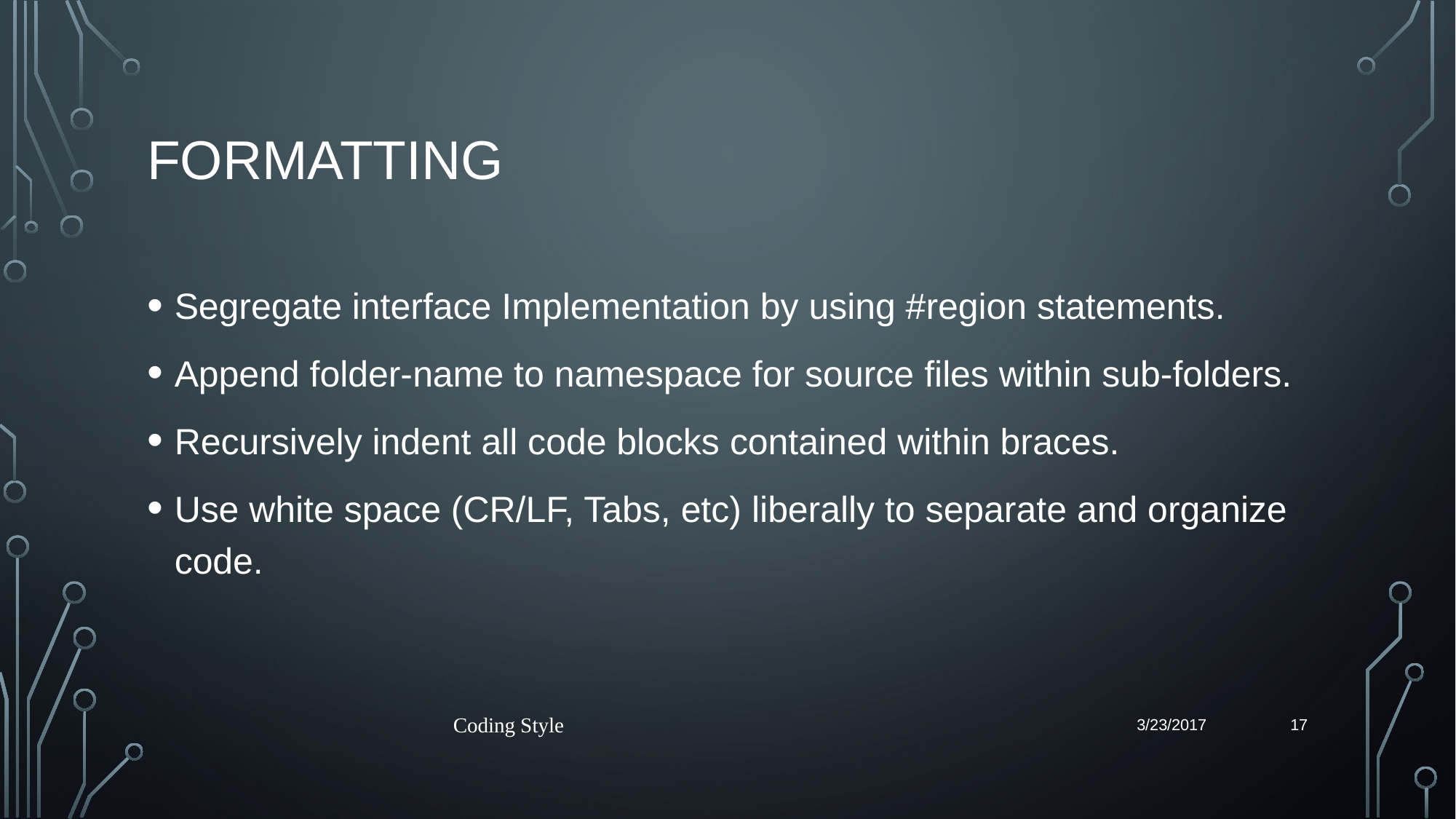

# Formatting
Segregate interface Implementation by using #region statements.
Append folder-name to namespace for source files within sub-folders.
Recursively indent all code blocks contained within braces.
Use white space (CR/LF, Tabs, etc) liberally to separate and organize code.

17
Coding Style
3/23/2017